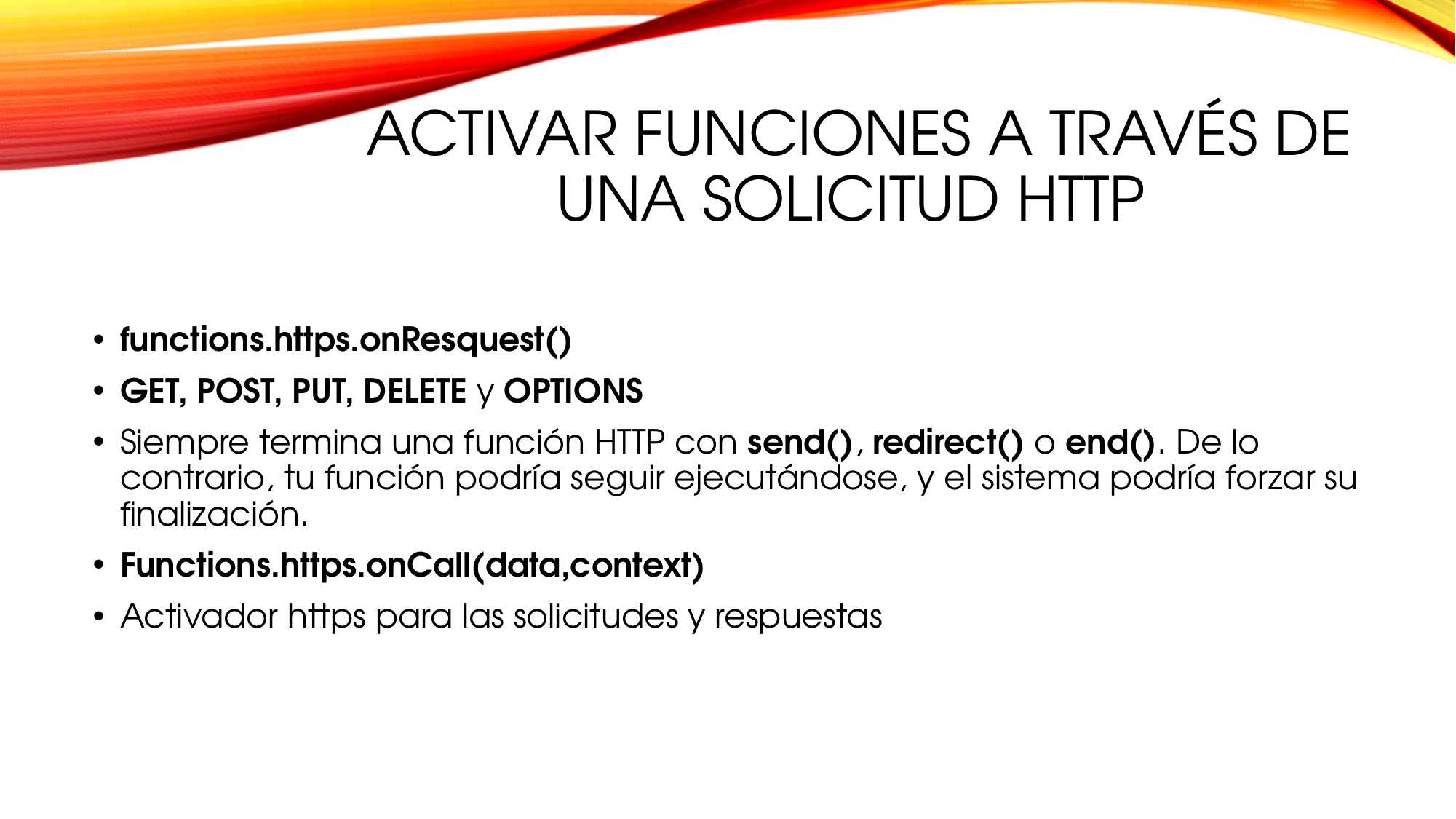

# Activar funciones a través de una solicitud HTTP

functions.https.onResquest()
GET, POST, PUT, DELETE y OPTIONS
Siempre termina una función HTTP con send(), redirect() o end(). De lo contrario, tu función podría seguir ejecutándose, y el sistema podría forzar su finalización.
Functions.https.onCall(data,context)
Activador https para las solicitudes y respuestas